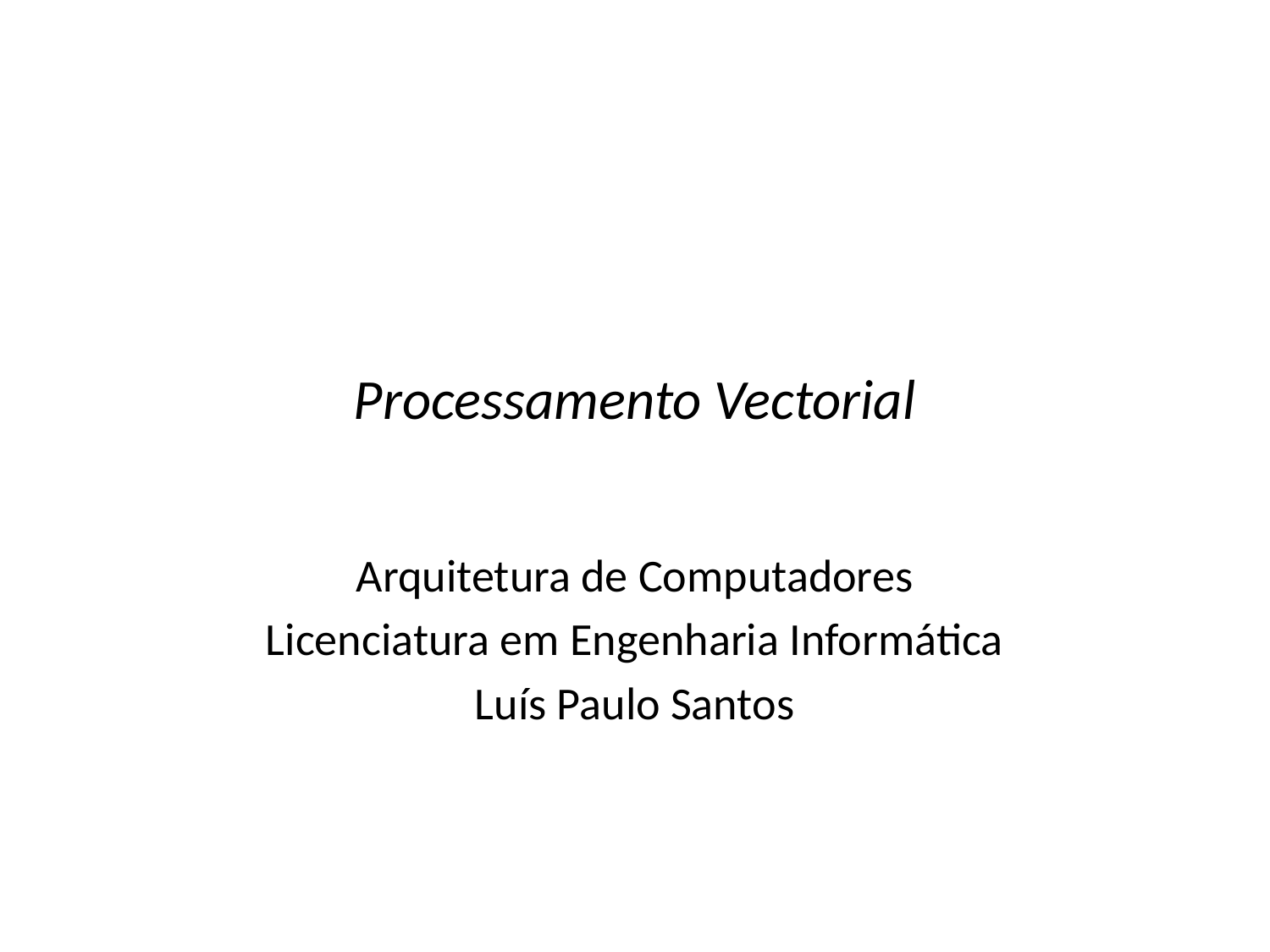

# Processamento Vectorial
Arquitetura de Computadores
Licenciatura em Engenharia Informática
Luís Paulo Santos